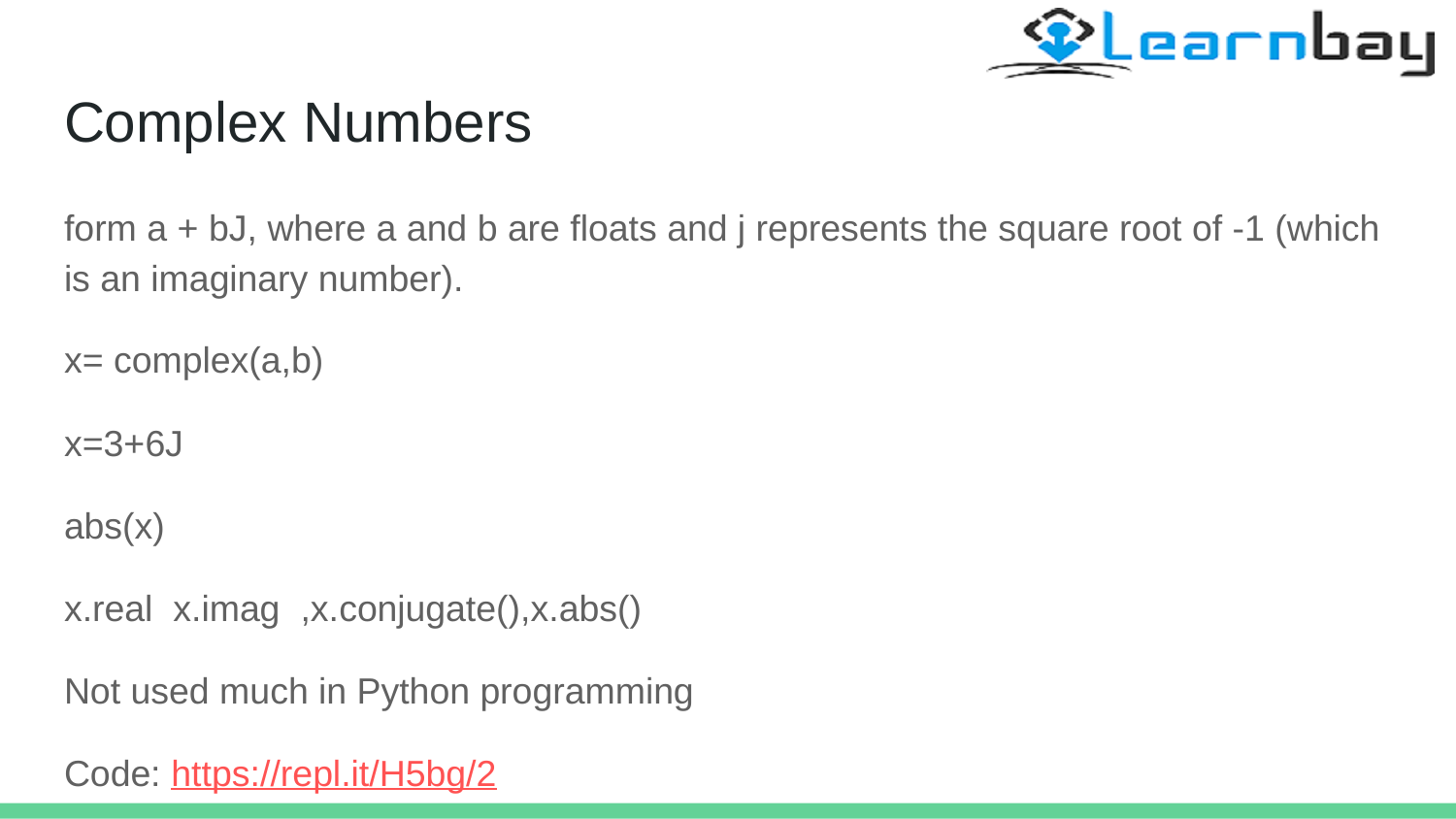

# Complex Numbers
form a + bJ, where a and b are floats and j represents the square root of -1 (which is an imaginary number).
x= complex(a,b)
x=3+6J
abs(x)
x.real  x.imag  ,x.conjugate(),x.abs()
Not used much in Python programming
Code: https://repl.it/H5bg/2